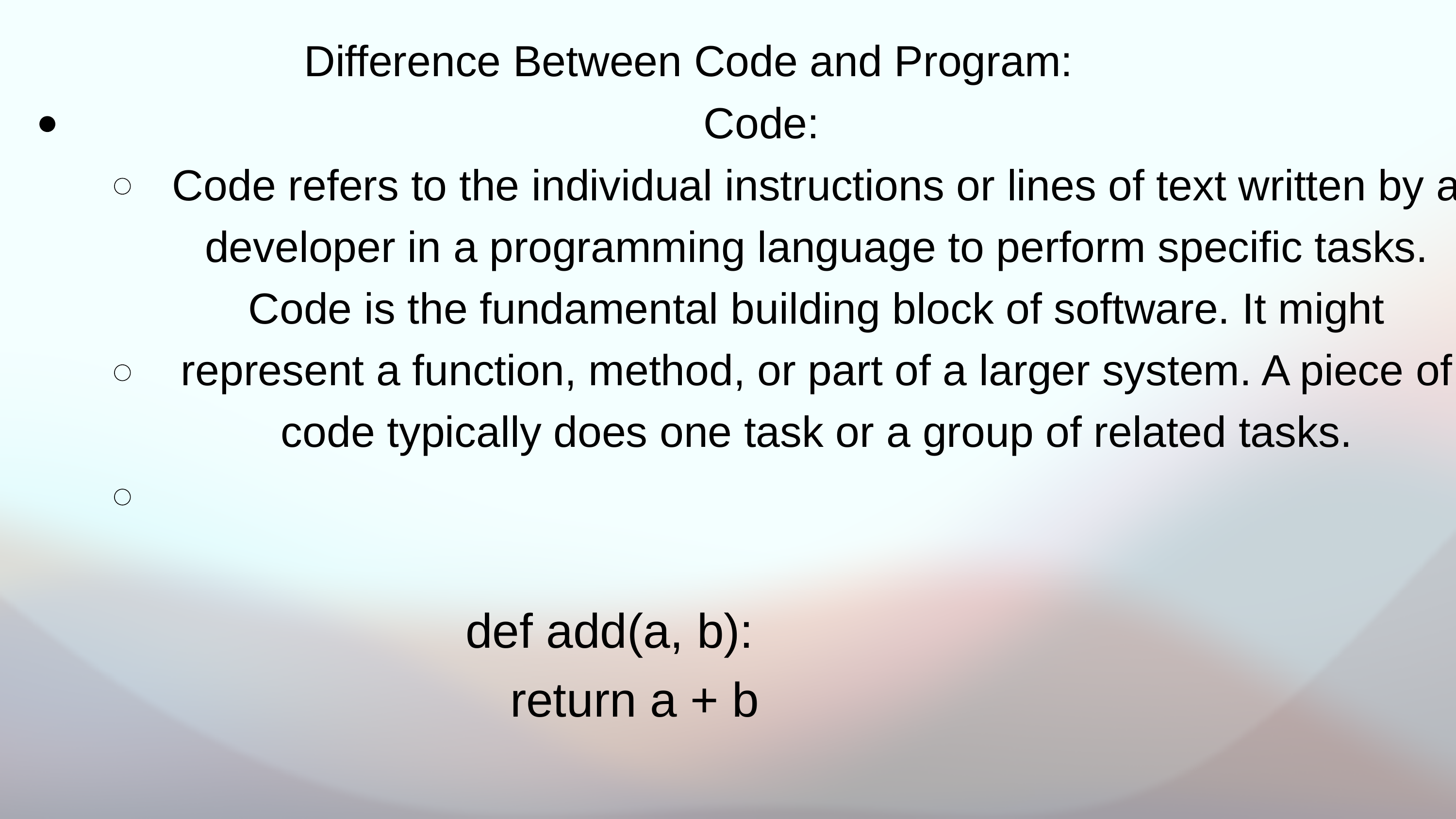

Difference Between Code and Program:
Code:

Code refers to the individual instructions or lines of text written by a developer in a programming language to perform specific tasks. Code is the fundamental building block of software. It might represent a function, method, or part of a larger system. A piece of code typically does one task or a group of related tasks.

def add(a, b):

return a + b